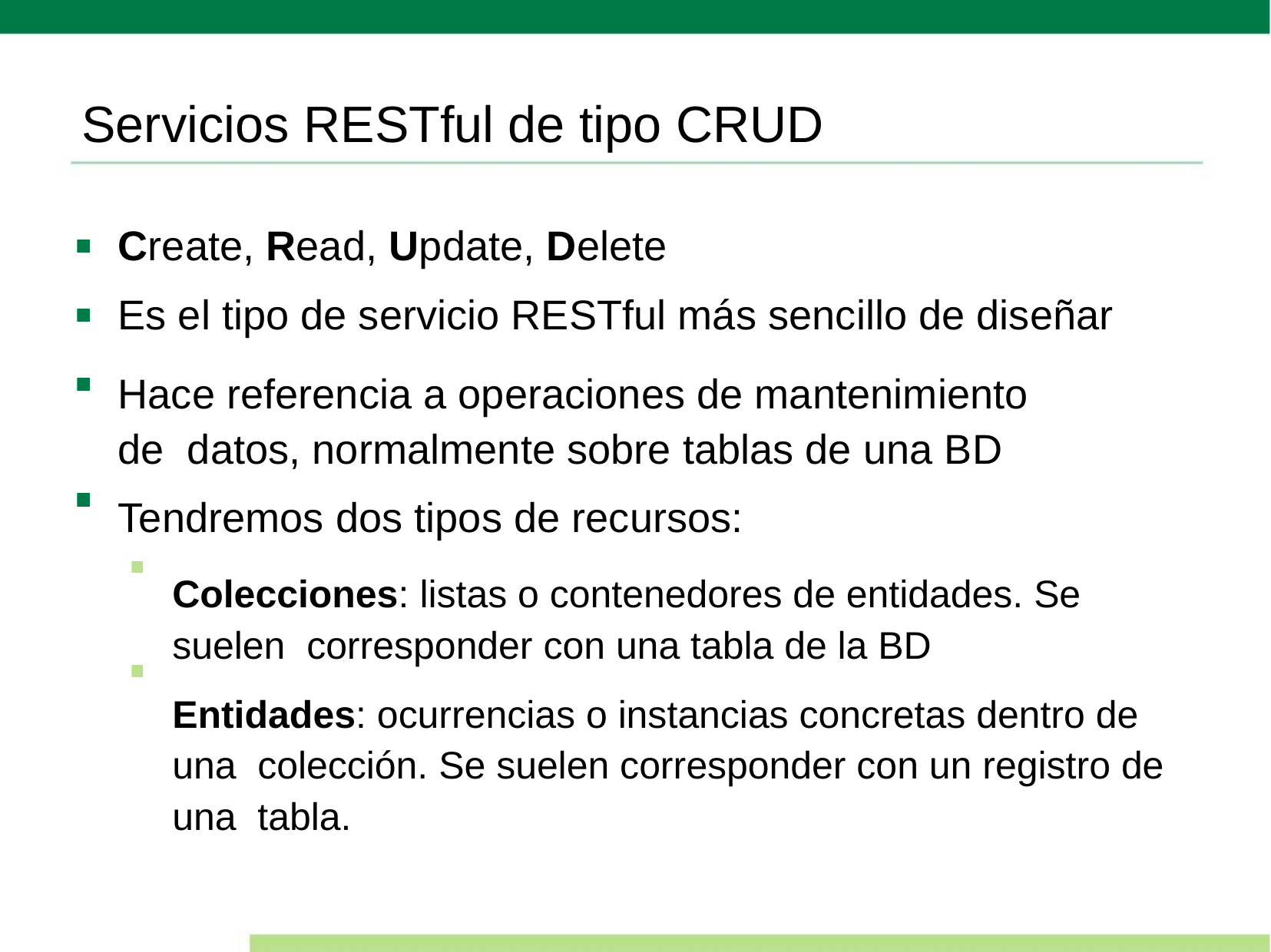

# Servicios RESTful de tipo CRUD
Create, Read, Update, Delete
Es el tipo de servicio RESTful más sencillo de diseñar
Hace referencia a operaciones de mantenimiento de  datos, normalmente sobre tablas de una BD
Tendremos dos tipos de recursos:
Colecciones: listas o contenedores de entidades. Se suelen  corresponder con una tabla de la BD
Entidades: ocurrencias o instancias concretas dentro de una  colección. Se suelen corresponder con un registro de una  tabla.